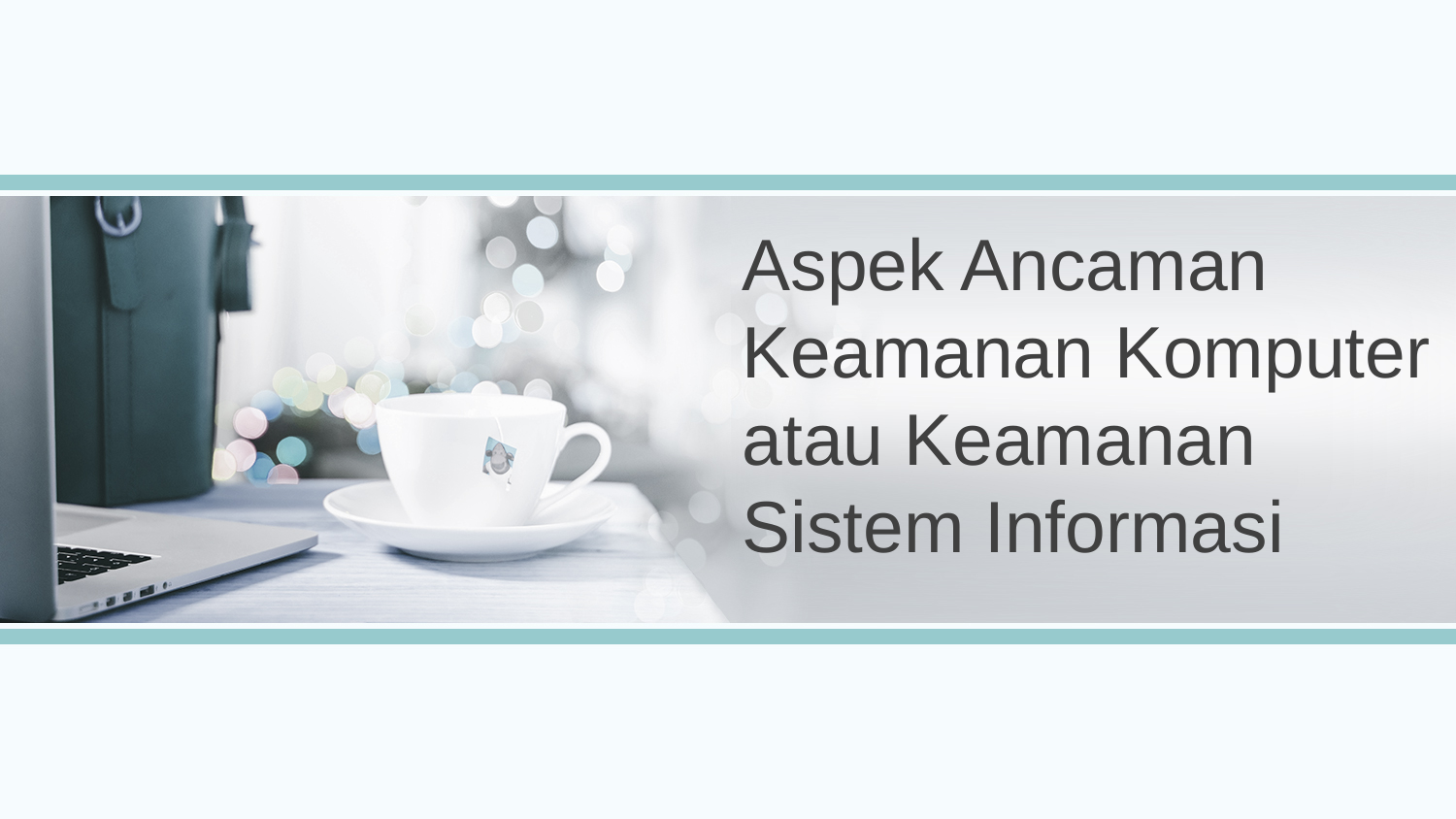

Aspek Ancaman Keamanan Komputer atau Keamanan Sistem Informasi